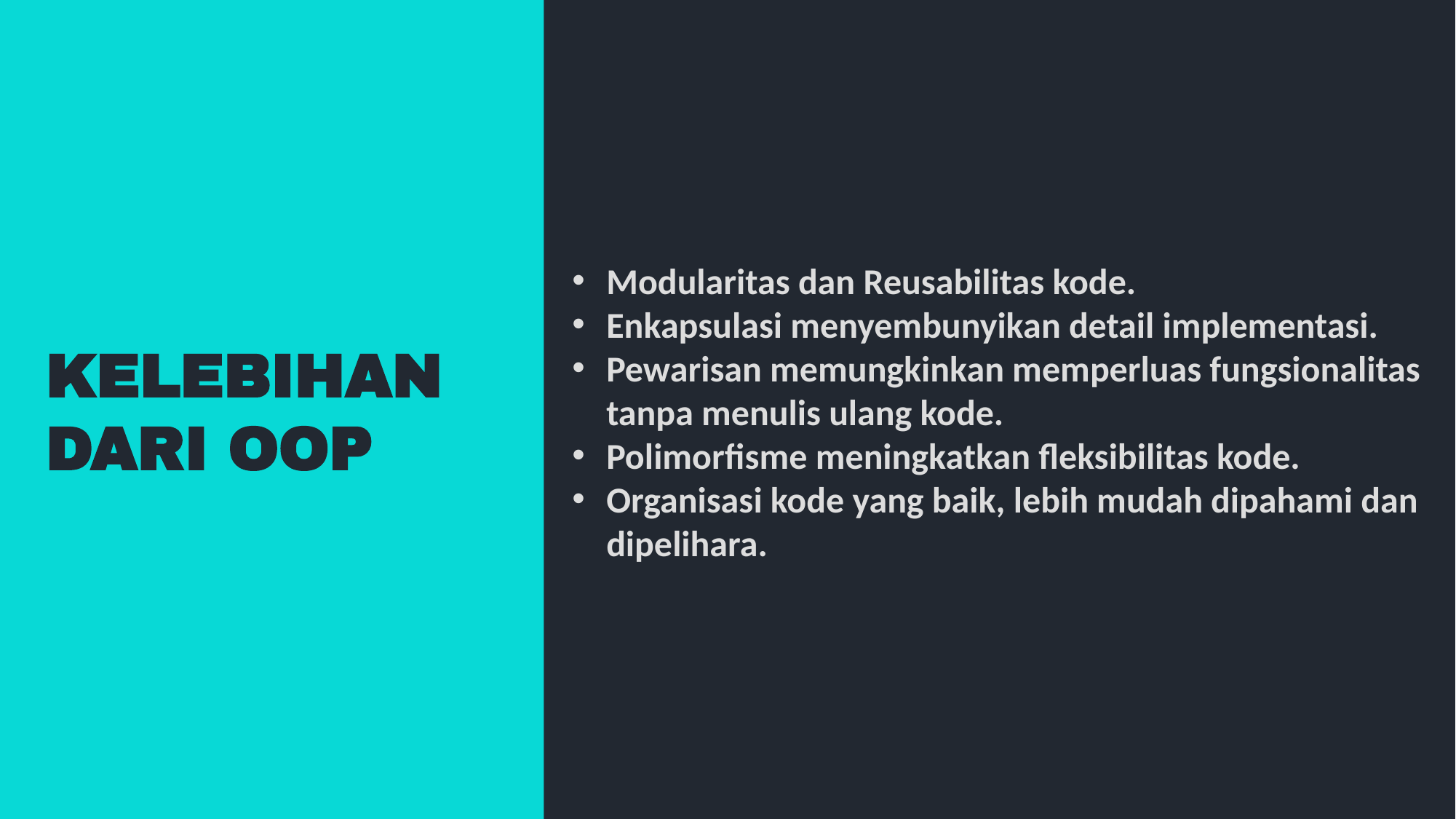

Modularitas dan Reusabilitas kode.
Enkapsulasi menyembunyikan detail implementasi.
Pewarisan memungkinkan memperluas fungsionalitas tanpa menulis ulang kode.
Polimorfisme meningkatkan fleksibilitas kode.
Organisasi kode yang baik, lebih mudah dipahami dan dipelihara.
KELEBIHAN DARI OOP